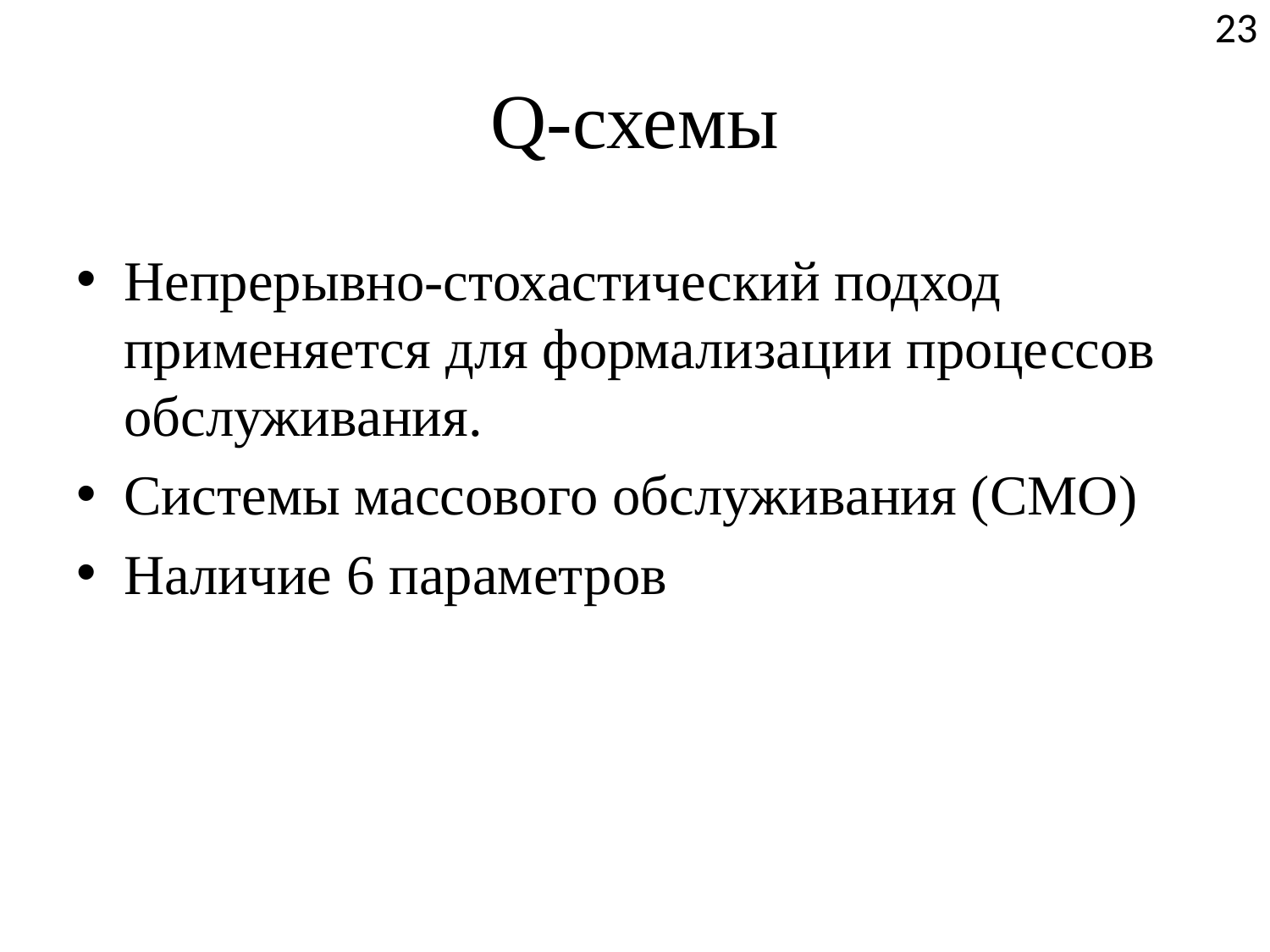

23
# Q-схемы
Непрерывно-стохастический подход применяется для формализации процессов обслуживания.
Системы массового обслуживания (СМО)
Наличие 6 параметров